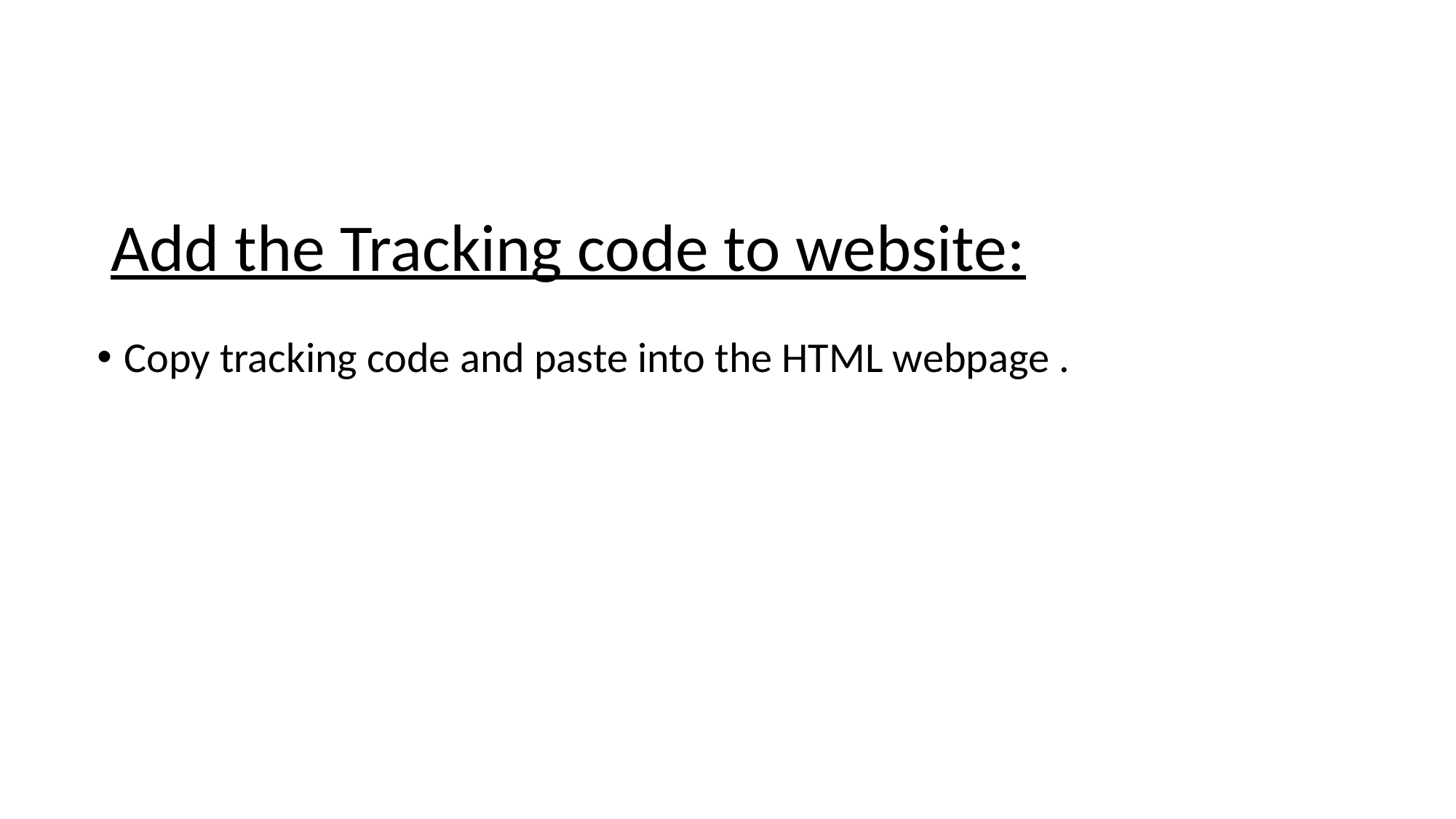

# Add the Tracking code to website:
Copy tracking code and paste into the HTML webpage .